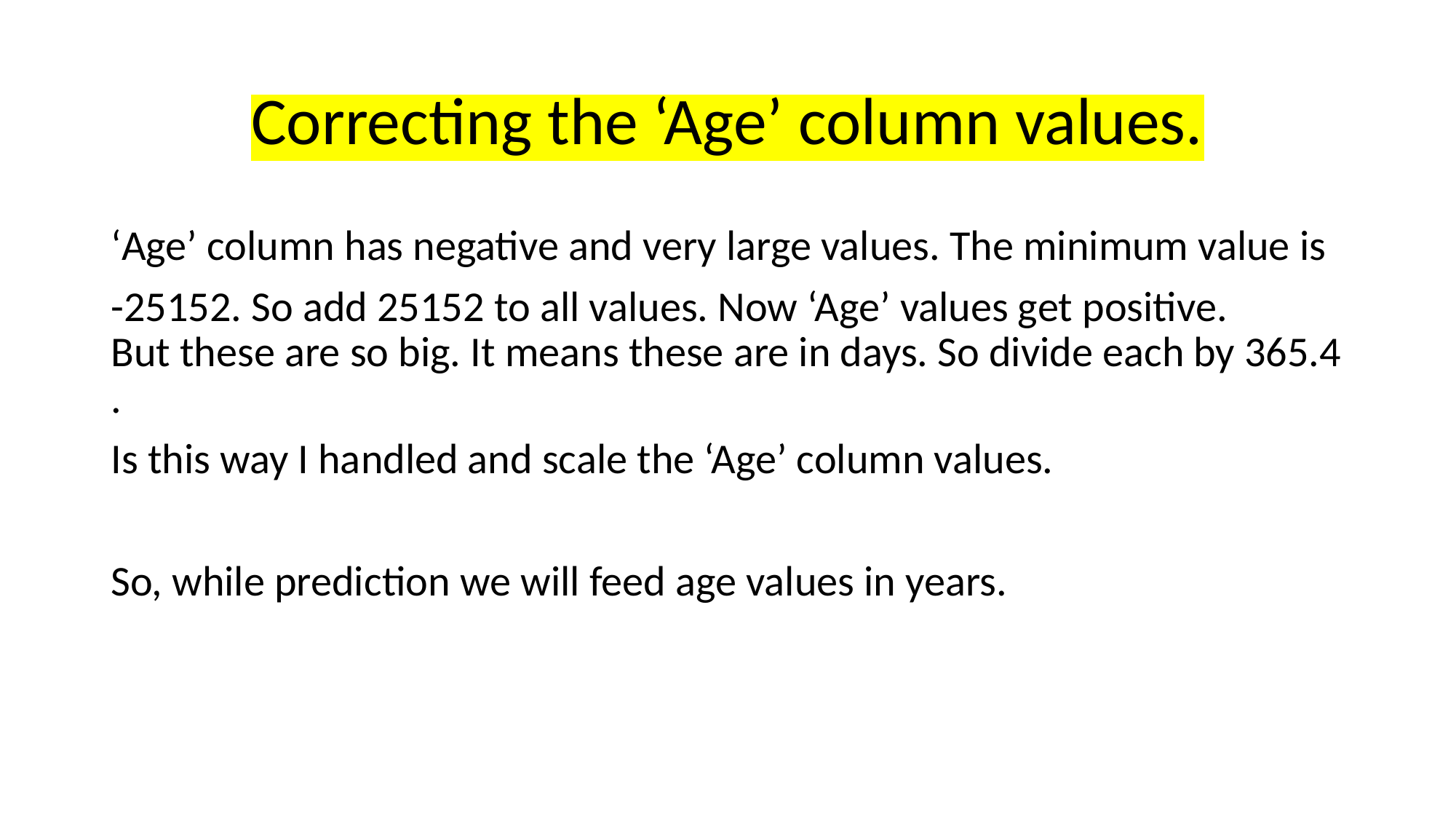

# Correcting the ‘Age’ column values.
‘Age’ column has negative and very large values. The minimum value is
-25152. So add 25152 to all values. Now ‘Age’ values get positive.
But these are so big. It means these are in days. So divide each by 365.4 .
Is this way I handled and scale the ‘Age’ column values.

So, while prediction we will feed age values in years.